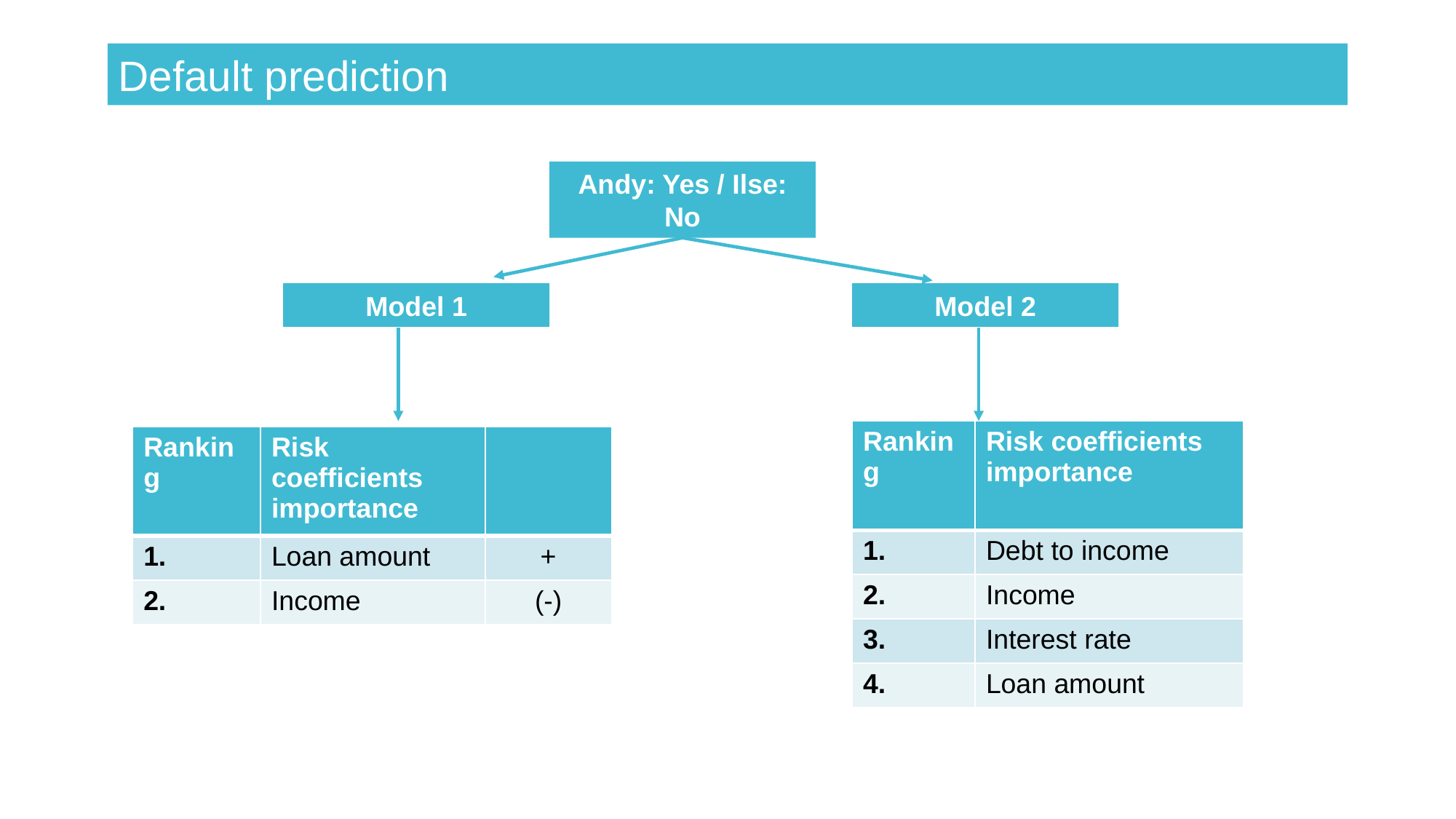

Default prediction
Andy: Yes / Ilse: No
Model 1
Model 2
| Ranking | Risk coefficients importance |
| --- | --- |
| 1. | Debt to income |
| 2. | Income |
| 3. | Interest rate |
| 4. | Loan amount |
| Ranking | Risk coefficients importance |  |
| --- | --- | --- |
| 1. | Loan amount | + |
| 2. | Income | (-) |